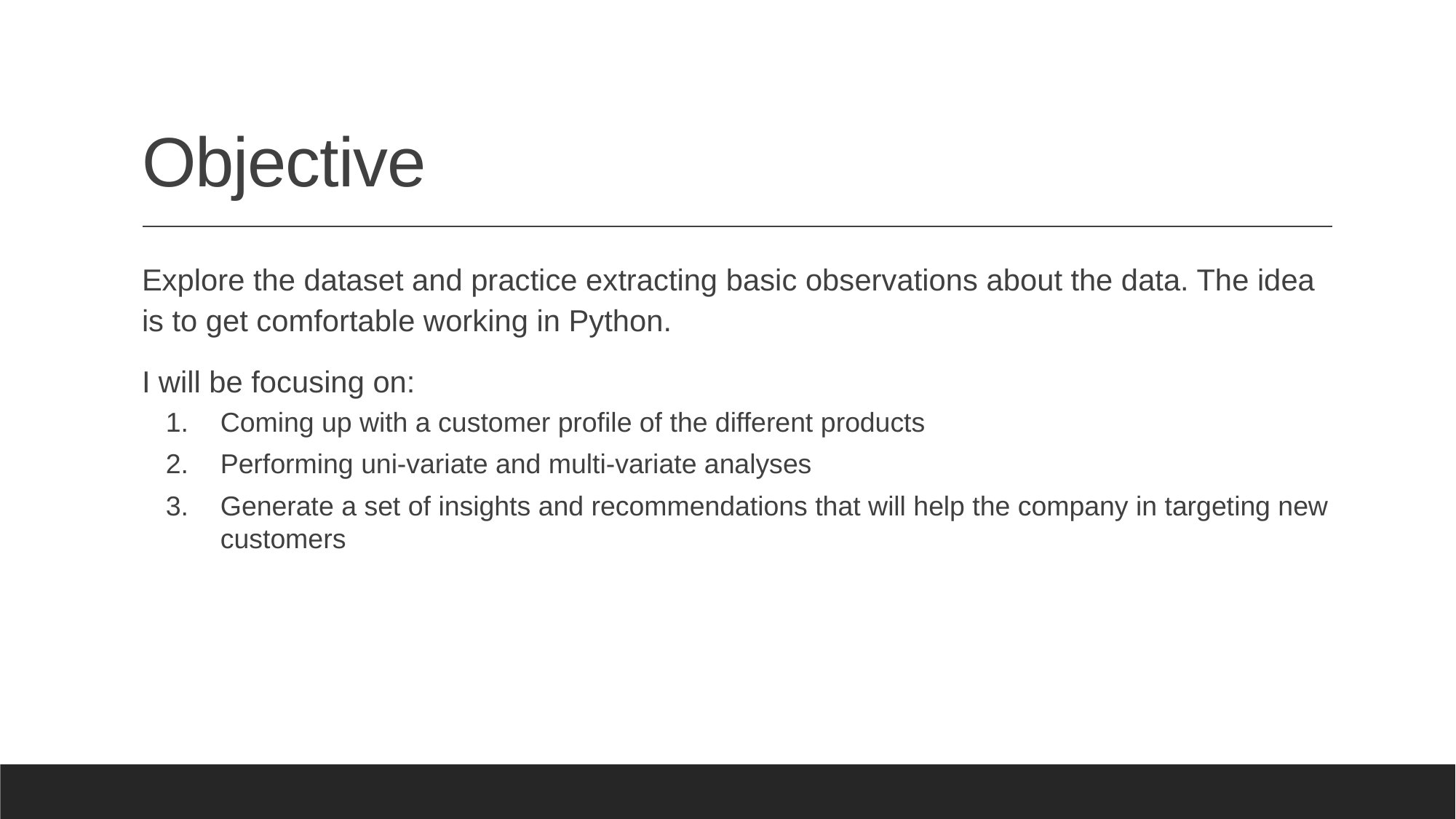

# Objective
Explore the dataset and practice extracting basic observations about the data. The idea is to get comfortable working in Python.
I will be focusing on:
Coming up with a customer profile of the different products
Performing uni-variate and multi-variate analyses
Generate a set of insights and recommendations that will help the company in targeting new customers